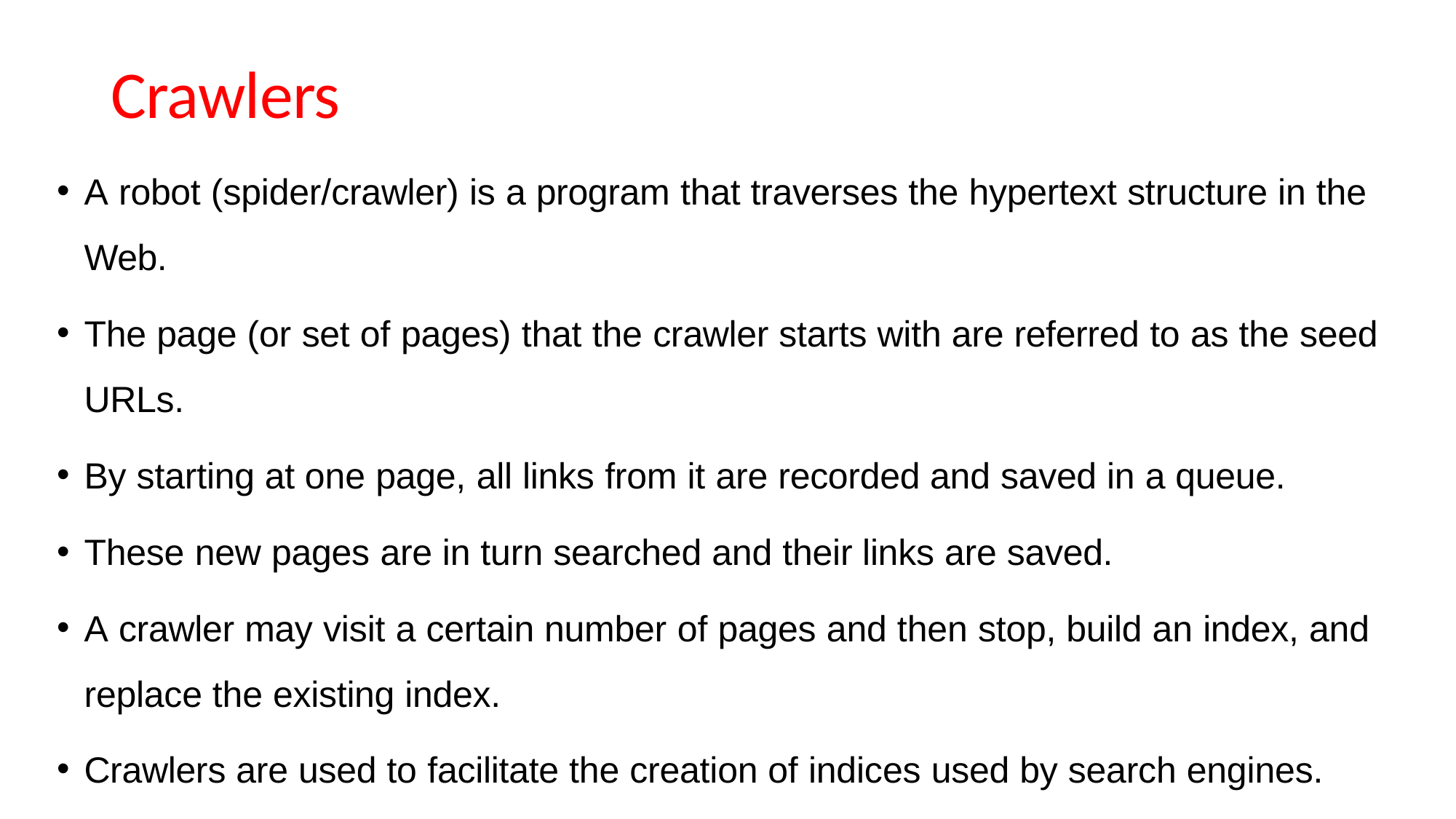

Crawlers
A robot (spider/crawler) is a program that traverses the hypertext structure in the  Web.
The page (or set of pages) that the crawler starts with are referred to as the seed URLs.
By starting at one page, all links from it are recorded and saved in a queue.
These new pages are in turn searched and their links are saved.
A crawler may visit a certain number of pages and then stop, build an index, and replace the existing index.
Crawlers are used to facilitate the creation of indices used by search engines.